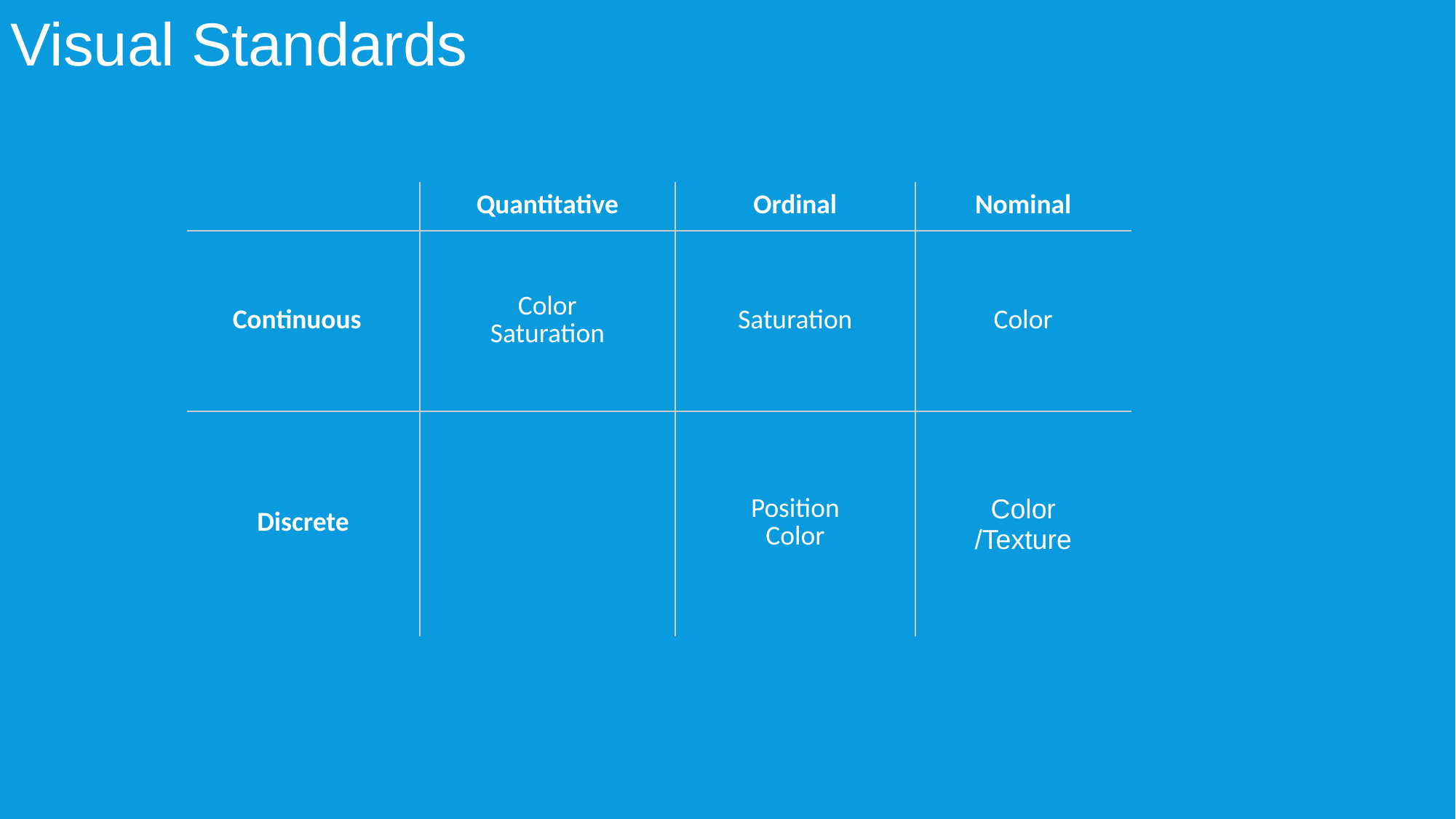

Visual Standards
|  | Quantitative | Ordinal | Nominal |
| --- | --- | --- | --- |
| Continuous | Color Saturation | Saturation | Color |
| Discrete |  | Position Color | Color /Texture |